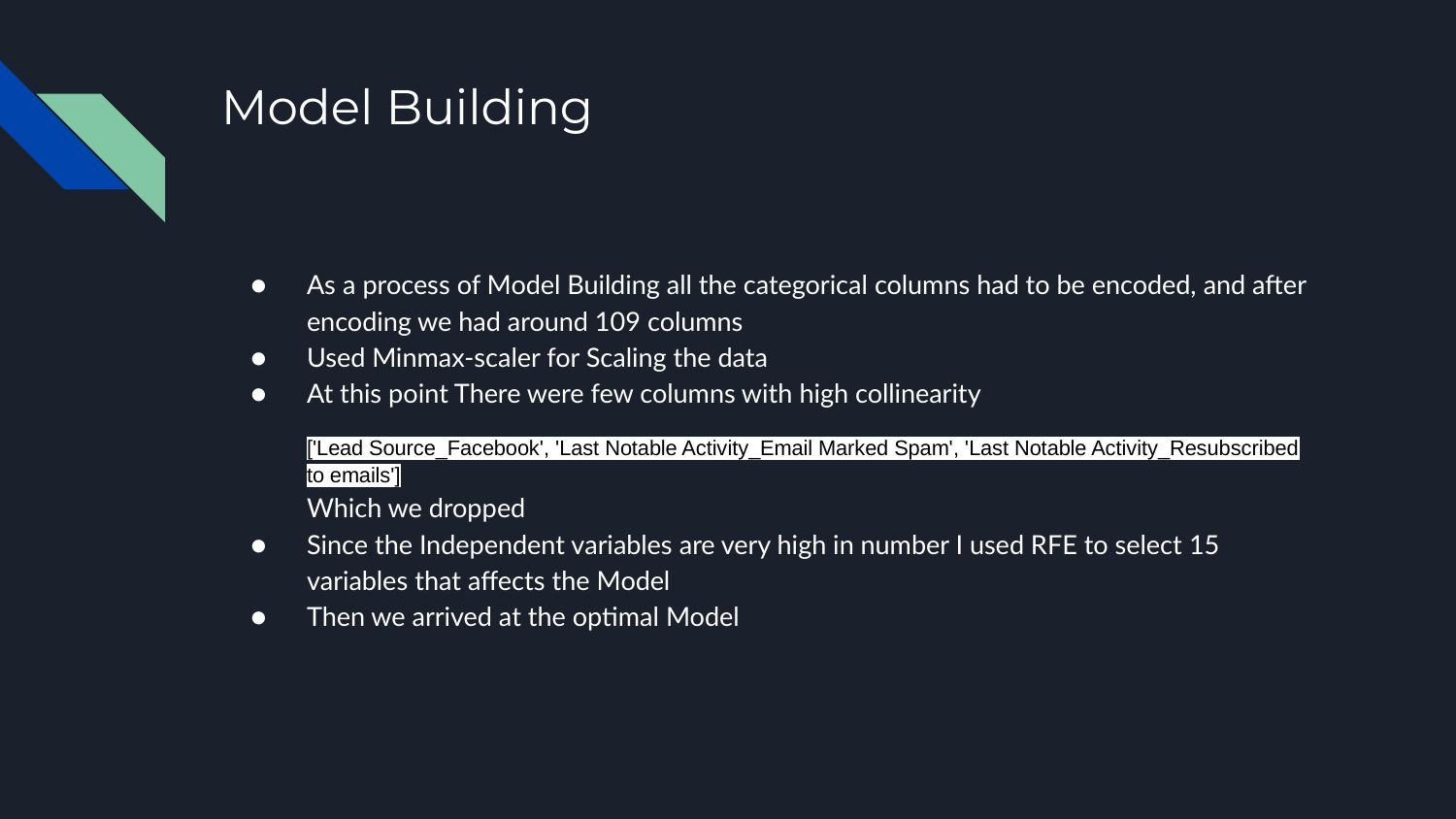

# Model Building
As a process of Model Building all the categorical columns had to be encoded, and after encoding we had around 109 columns
Used Minmax-scaler for Scaling the data
At this point There were few columns with high collinearity
['Lead Source_Facebook', 'Last Notable Activity_Email Marked Spam', 'Last Notable Activity_Resubscribed to emails']
Which we dropped
Since the Independent variables are very high in number I used RFE to select 15 variables that affects the Model
Then we arrived at the optimal Model